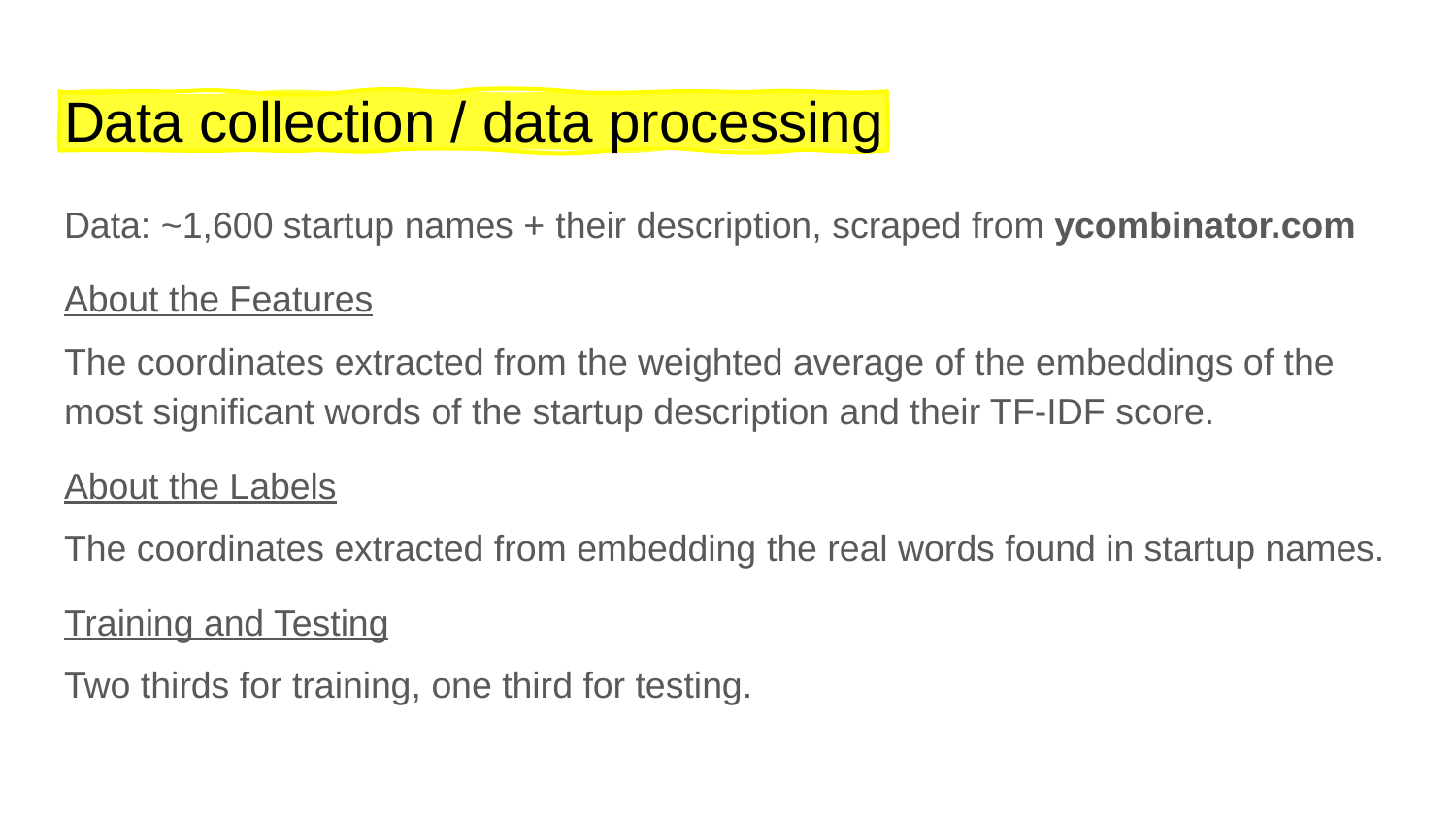

# Data collection / data processing

Data: ~1,600 startup names + their description, scraped from ycombinator.com
About the Features
The coordinates extracted from the weighted average of the embeddings of the most significant words of the startup description and their TF-IDF score.
About the Labels
The coordinates extracted from embedding the real words found in startup names.
Training and Testing
Two thirds for training, one third for testing.